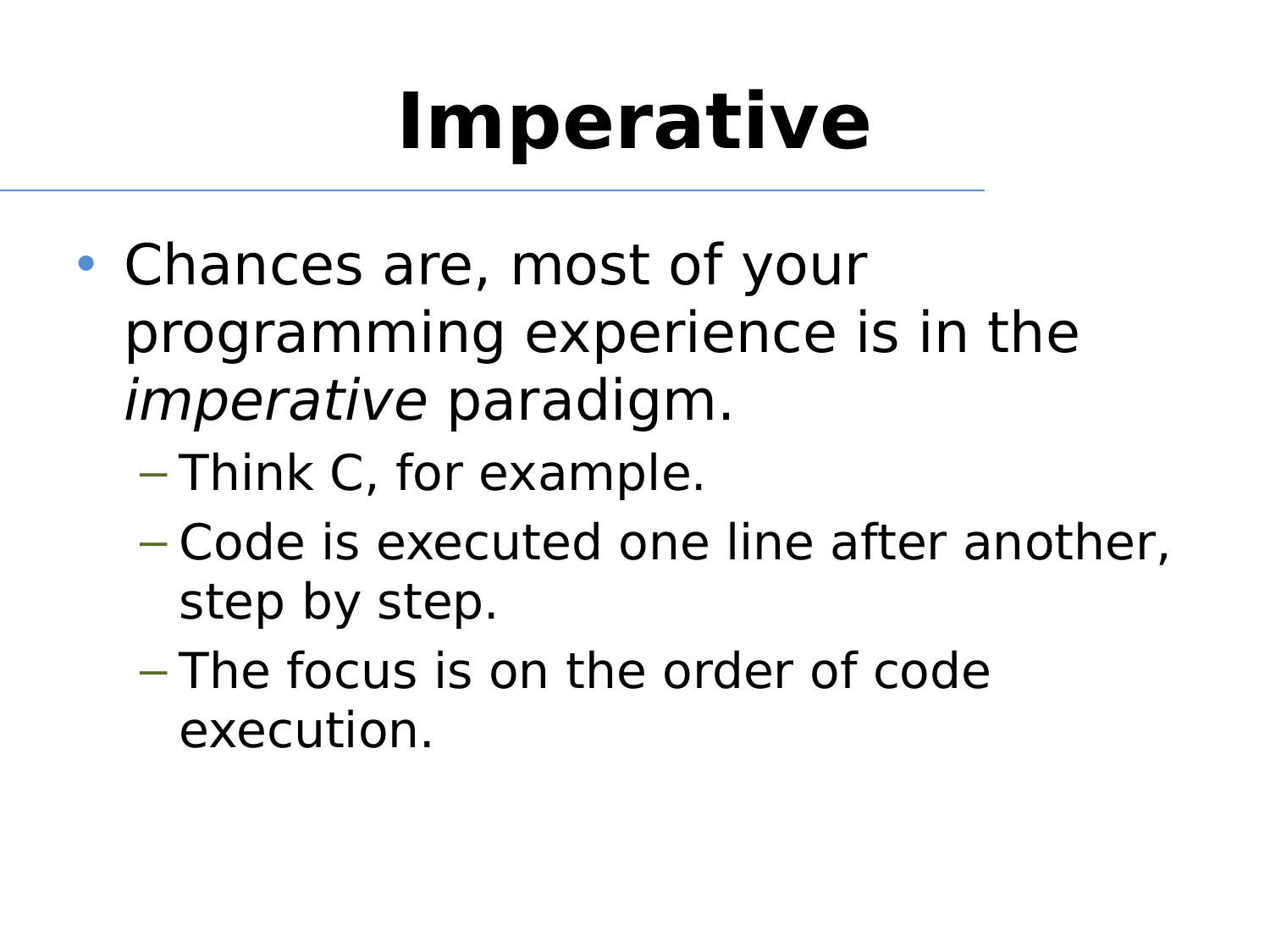

# Imperative
Chances are, most of your programming experience is in the imperative paradigm.
Think C, for example.
Code is executed one line after another, step by step.
The focus is on the order of code execution.